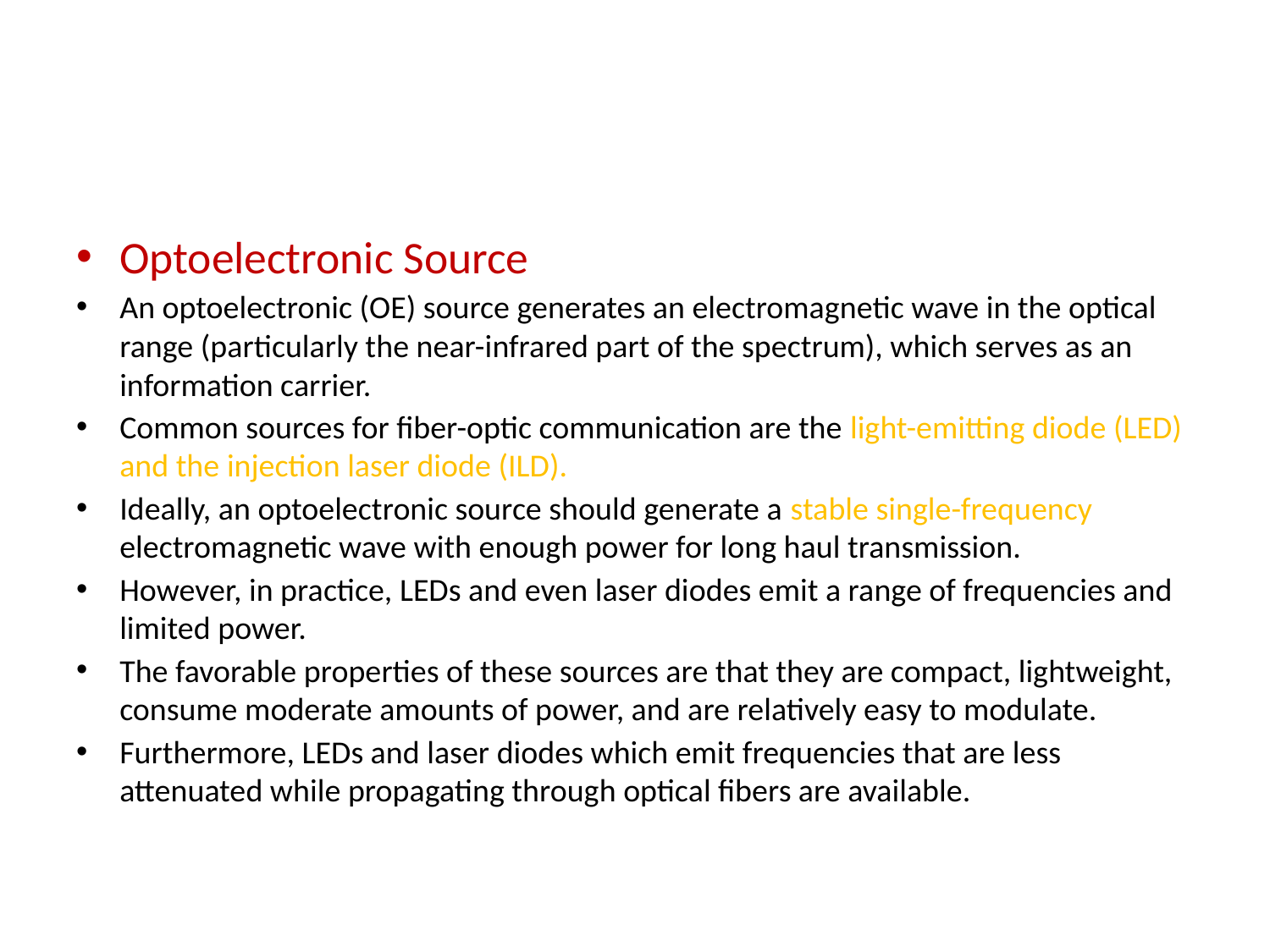

#
Optoelectronic Source
An optoelectronic (OE) source generates an electromagnetic wave in the optical range (particularly the near-infrared part of the spectrum), which serves as an information carrier.
Common sources for fiber-optic communication are the light-emitting diode (LED) and the injection laser diode (ILD).
Ideally, an optoelectronic source should generate a stable single-frequency electromagnetic wave with enough power for long haul transmission.
However, in practice, LEDs and even laser diodes emit a range of frequencies and limited power.
The favorable properties of these sources are that they are compact, lightweight, consume moderate amounts of power, and are relatively easy to modulate.
Furthermore, LEDs and laser diodes which emit frequencies that are less attenuated while propagating through optical fibers are available.